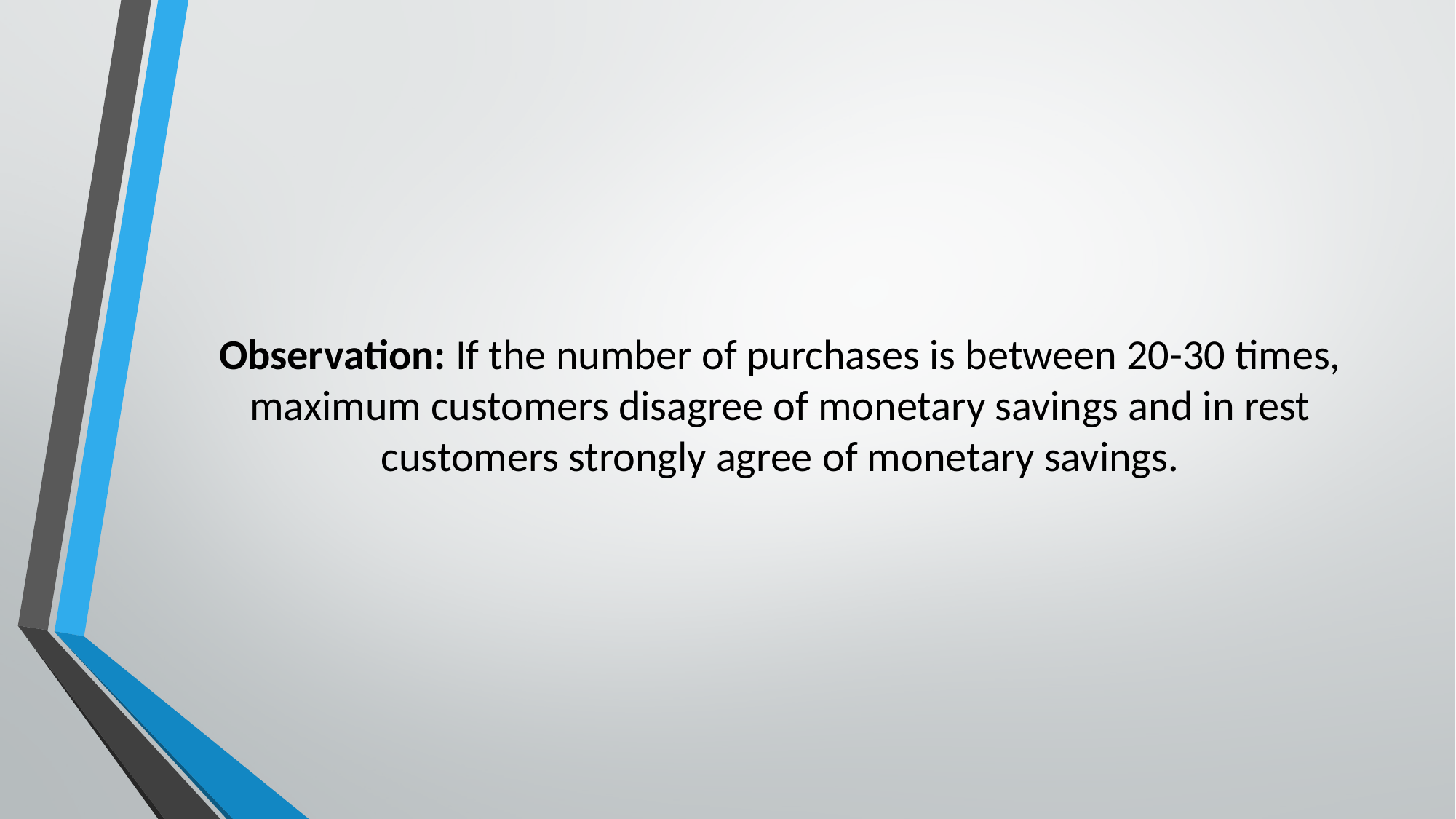

# Observation: If the number of purchases is between 20-30 times, maximum customers disagree of monetary savings and in rest customers strongly agree of monetary savings.